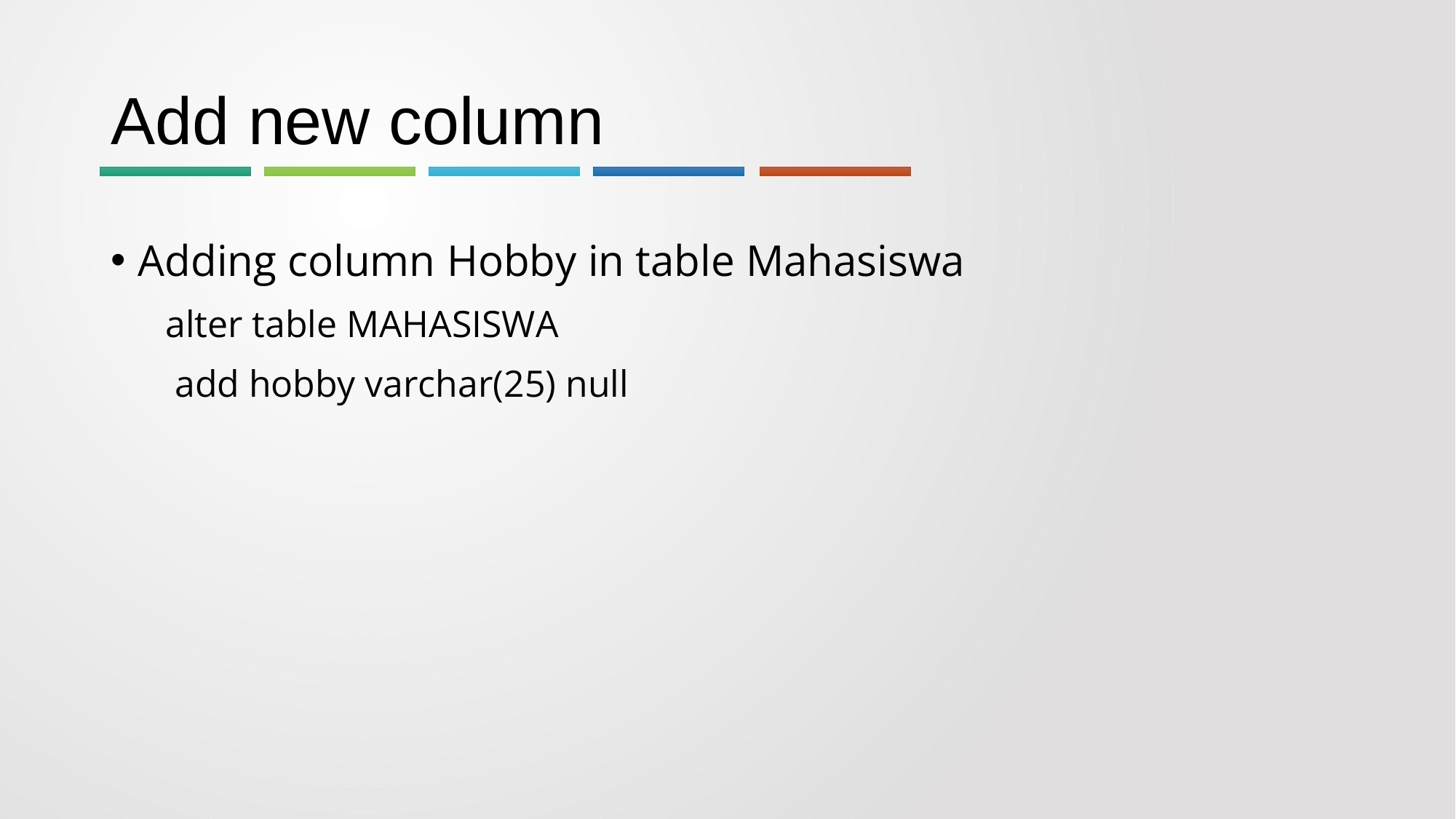

# Add new column
Adding column Hobby in table Mahasiswa
alter table MAHASISWA
 add hobby varchar(25) null